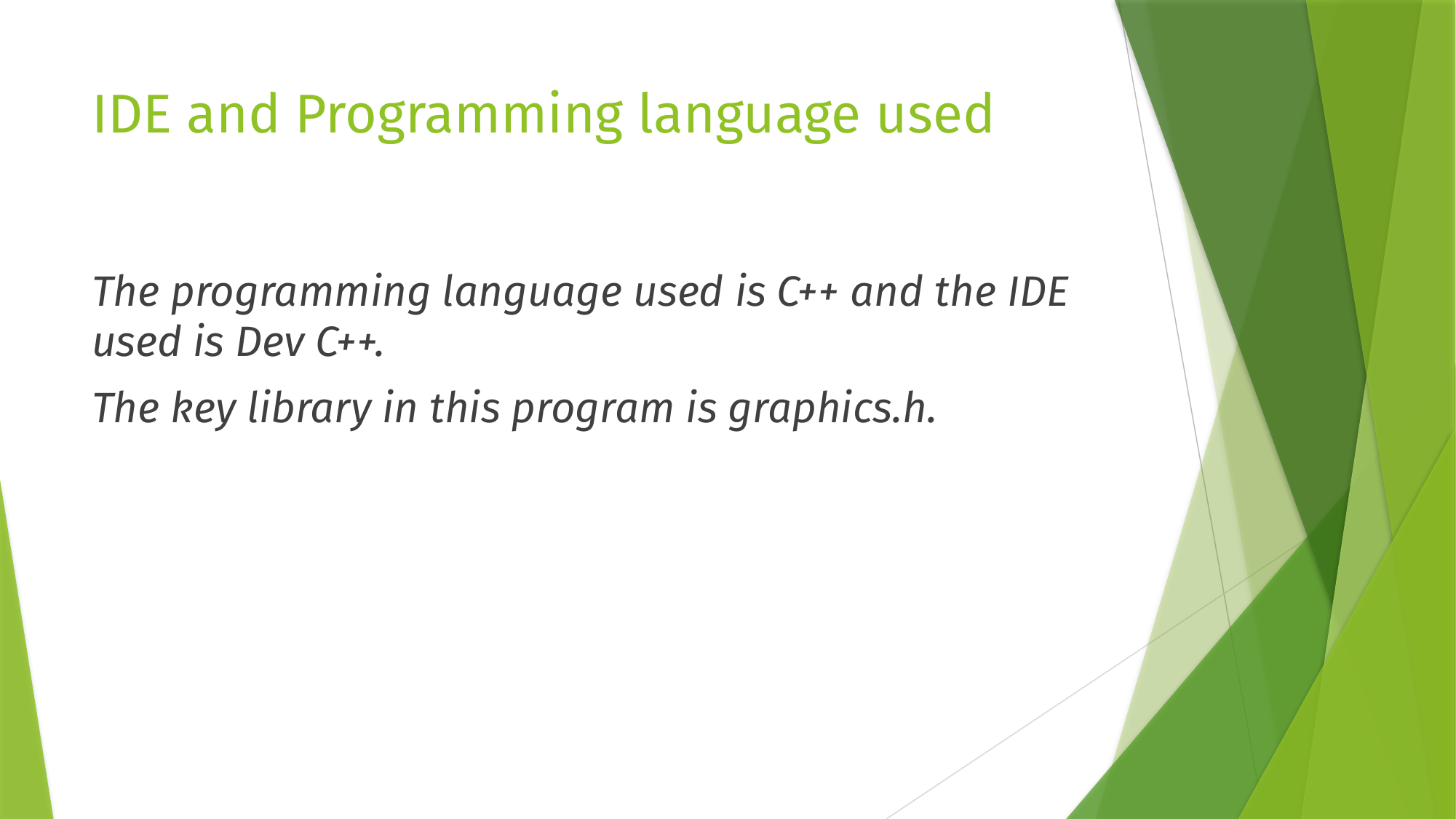

# IDE and Programming language used
The programming language used is C++ and the IDE used is Dev C++.
The key library in this program is graphics.h.